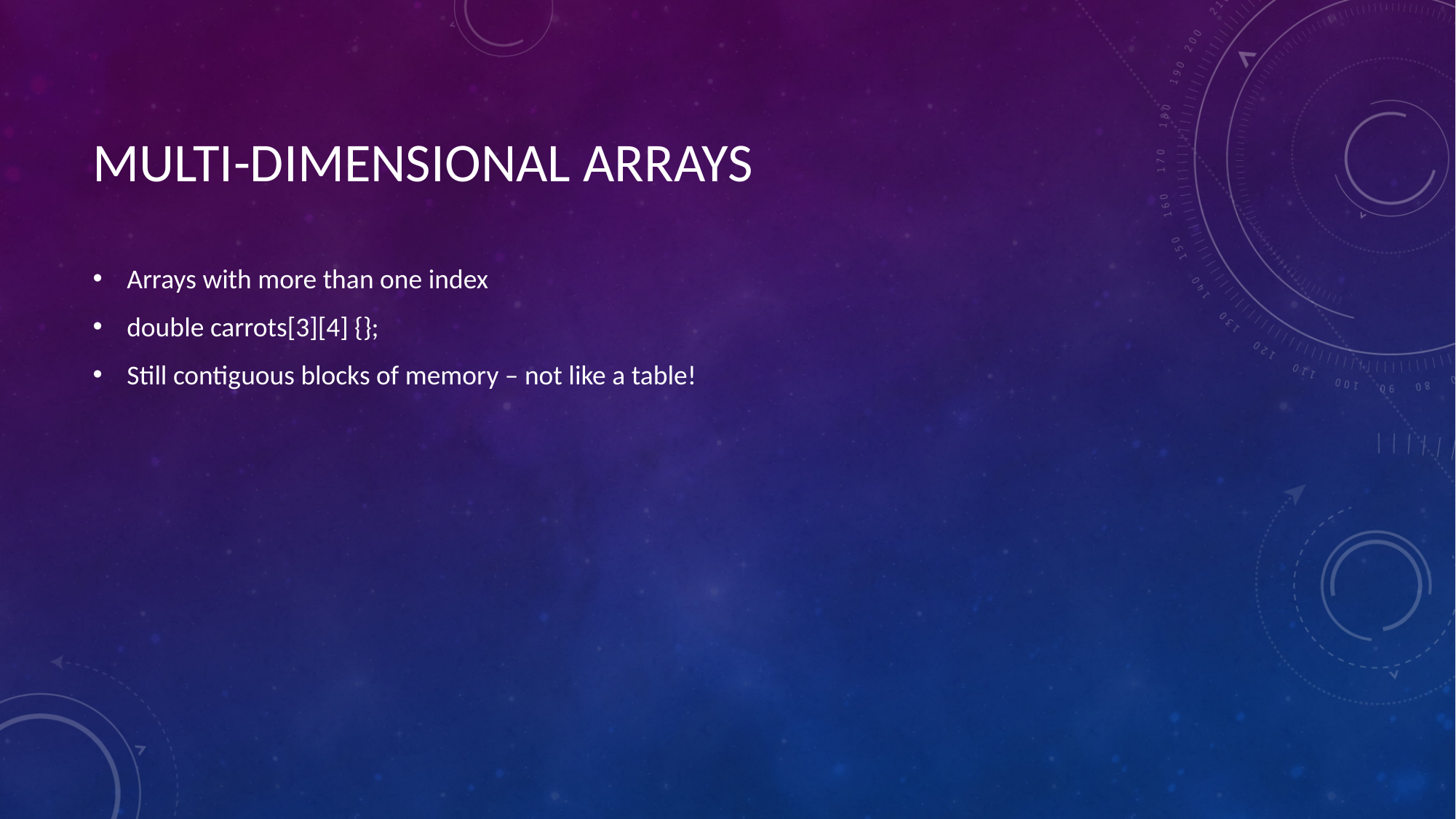

# multi-dimensional arrays
Arrays with more than one index
double carrots[3][4] {};
Still contiguous blocks of memory – not like a table!